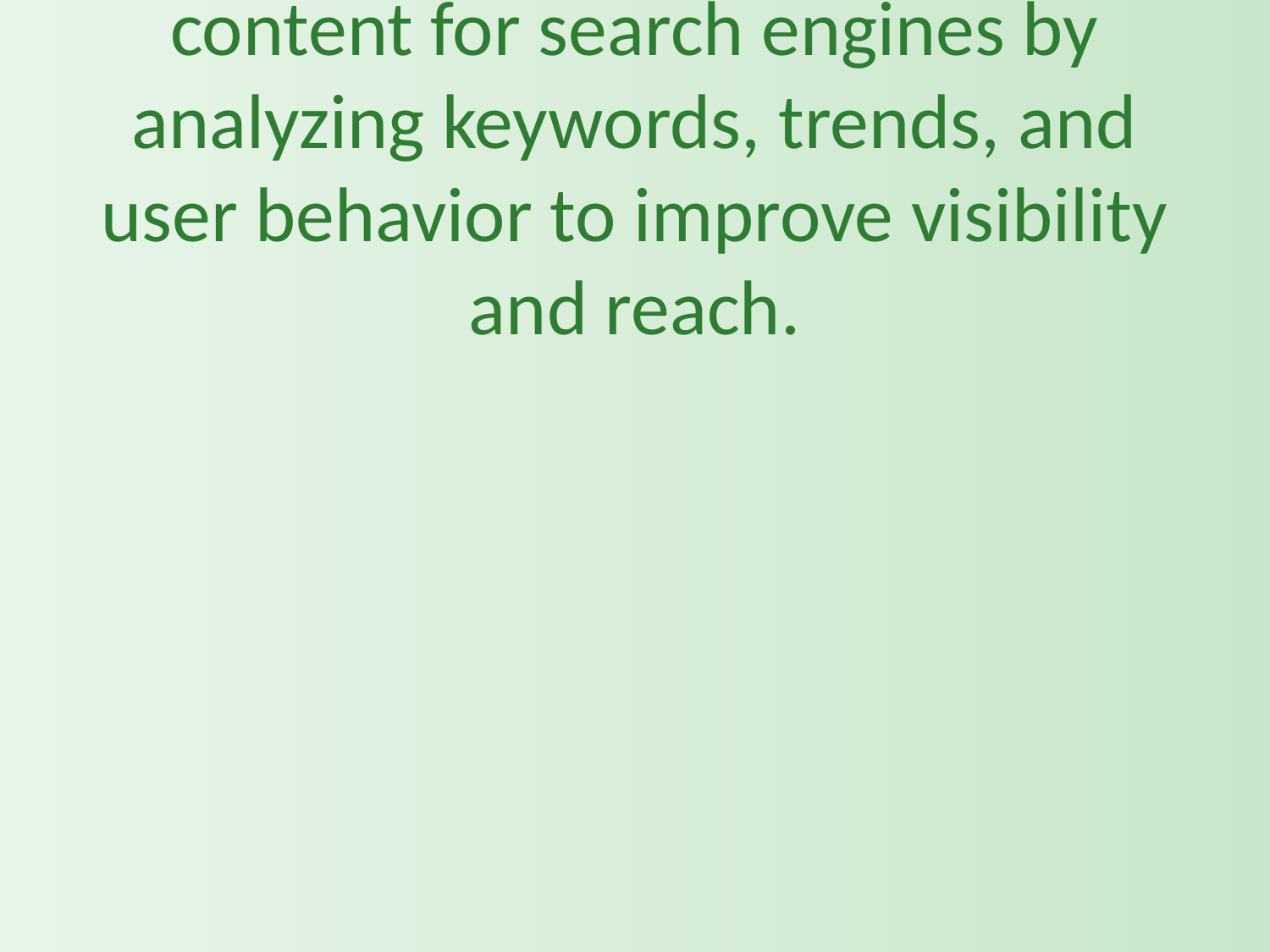

# Furthermore, AI can optimize content for search engines by analyzing keywords, trends, and user behavior to improve visibility and reach.